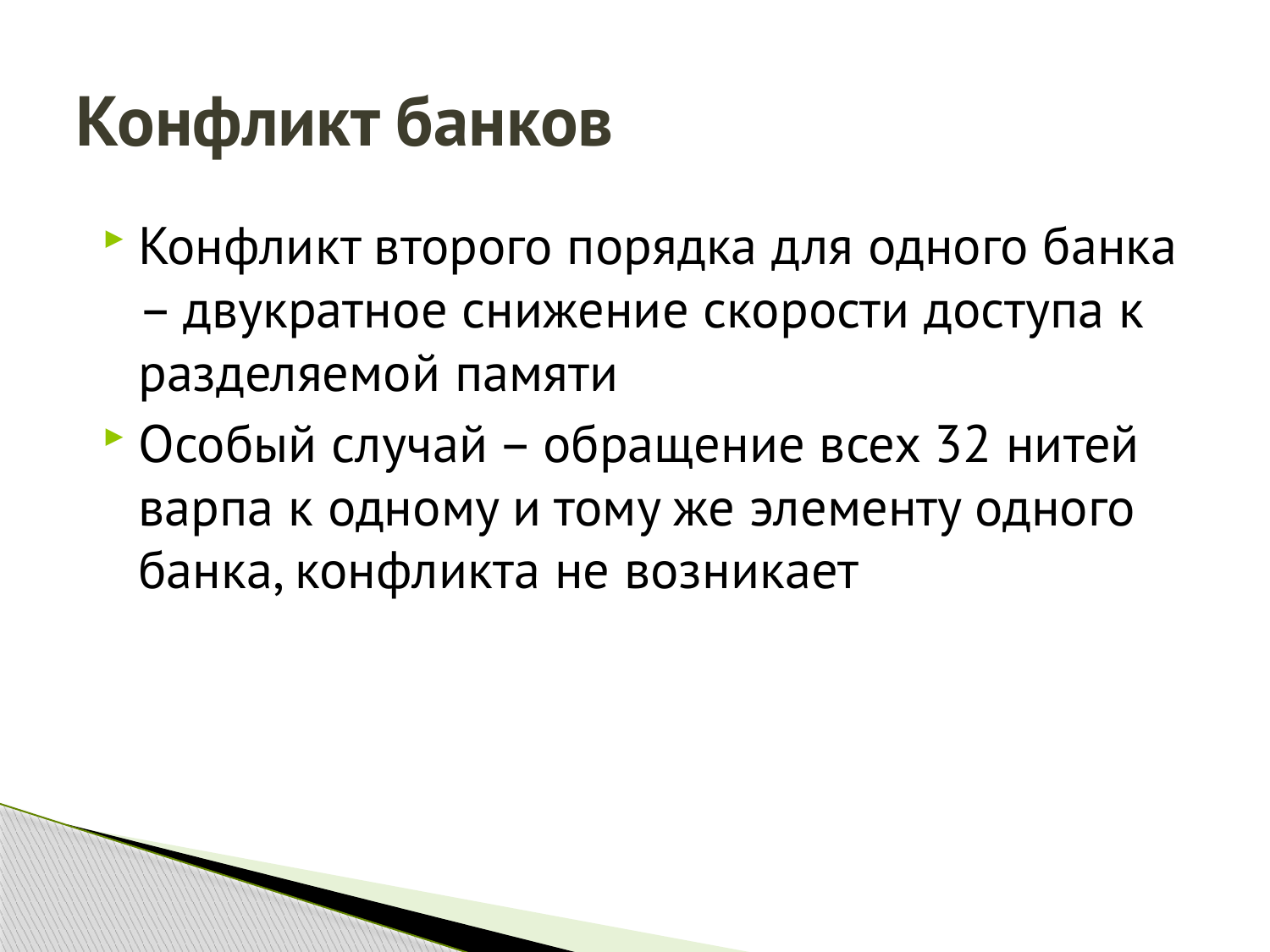

# Конфликт банков
Конфликт второго порядка для одного банка – двукратное снижение скорости доступа к разделяемой памяти
Особый случай – обращение всех 32 нитей варпа к одному и тому же элементу одного банка, конфликта не возникает